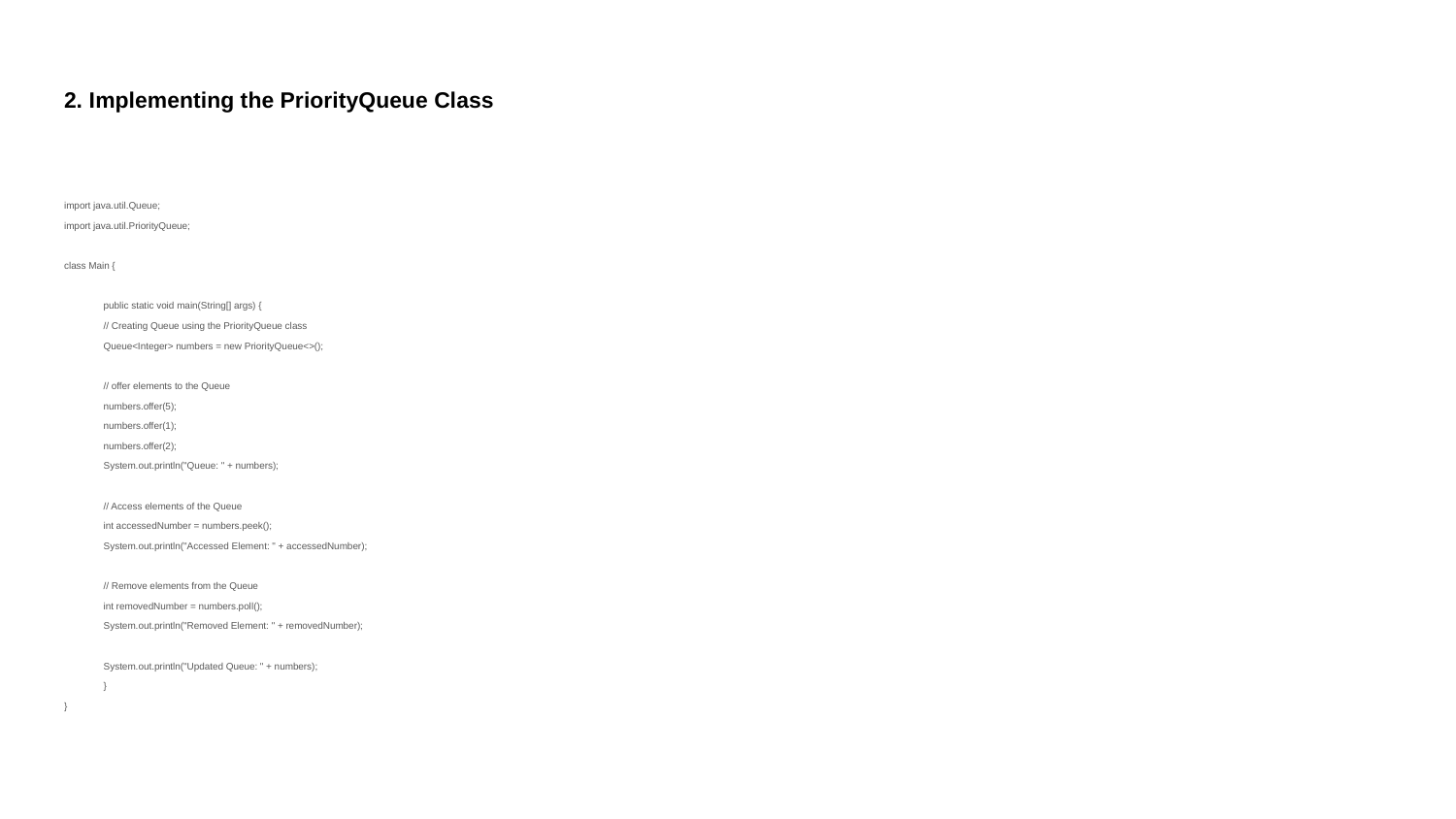

# 2. Implementing the PriorityQueue Class
import java.util.Queue;
import java.util.PriorityQueue;

class Main {

	public static void main(String[] args) {
    	// Creating Queue using the PriorityQueue class
    	Queue<Integer> numbers = new PriorityQueue<>();

    	// offer elements to the Queue
    	numbers.offer(5);
    	numbers.offer(1);
    	numbers.offer(2);
    	System.out.println("Queue: " + numbers);

    	// Access elements of the Queue
    	int accessedNumber = numbers.peek();
    	System.out.println("Accessed Element: " + accessedNumber);

    	// Remove elements from the Queue
    	int removedNumber = numbers.poll();
    	System.out.println("Removed Element: " + removedNumber);

    	System.out.println("Updated Queue: " + numbers);
	}
}